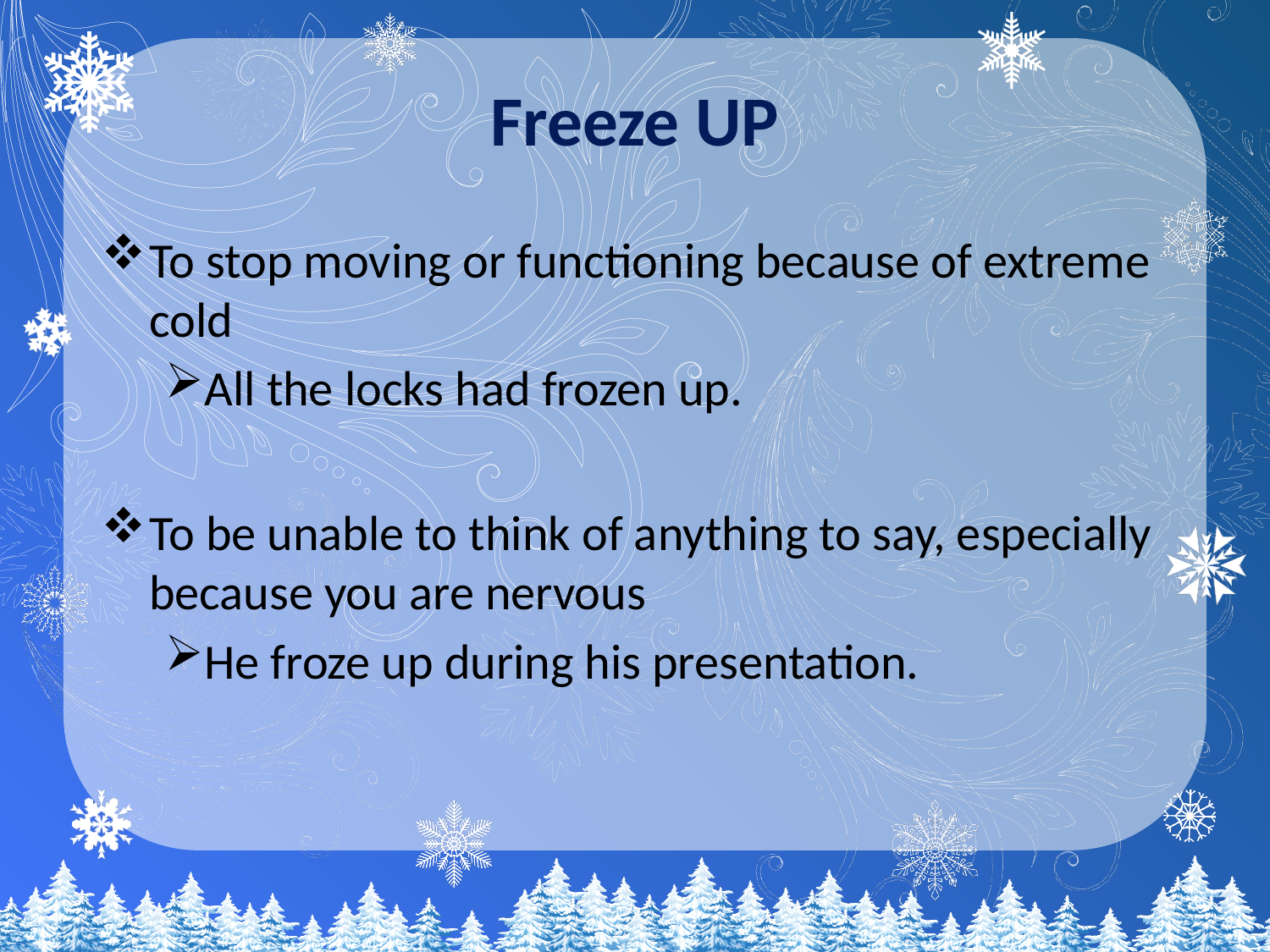

# Freeze UP
To stop moving or functioning because of extreme cold
All the locks had frozen up.

To be unable to think of anything to say, especially because you are nervous
He froze up during his presentation.